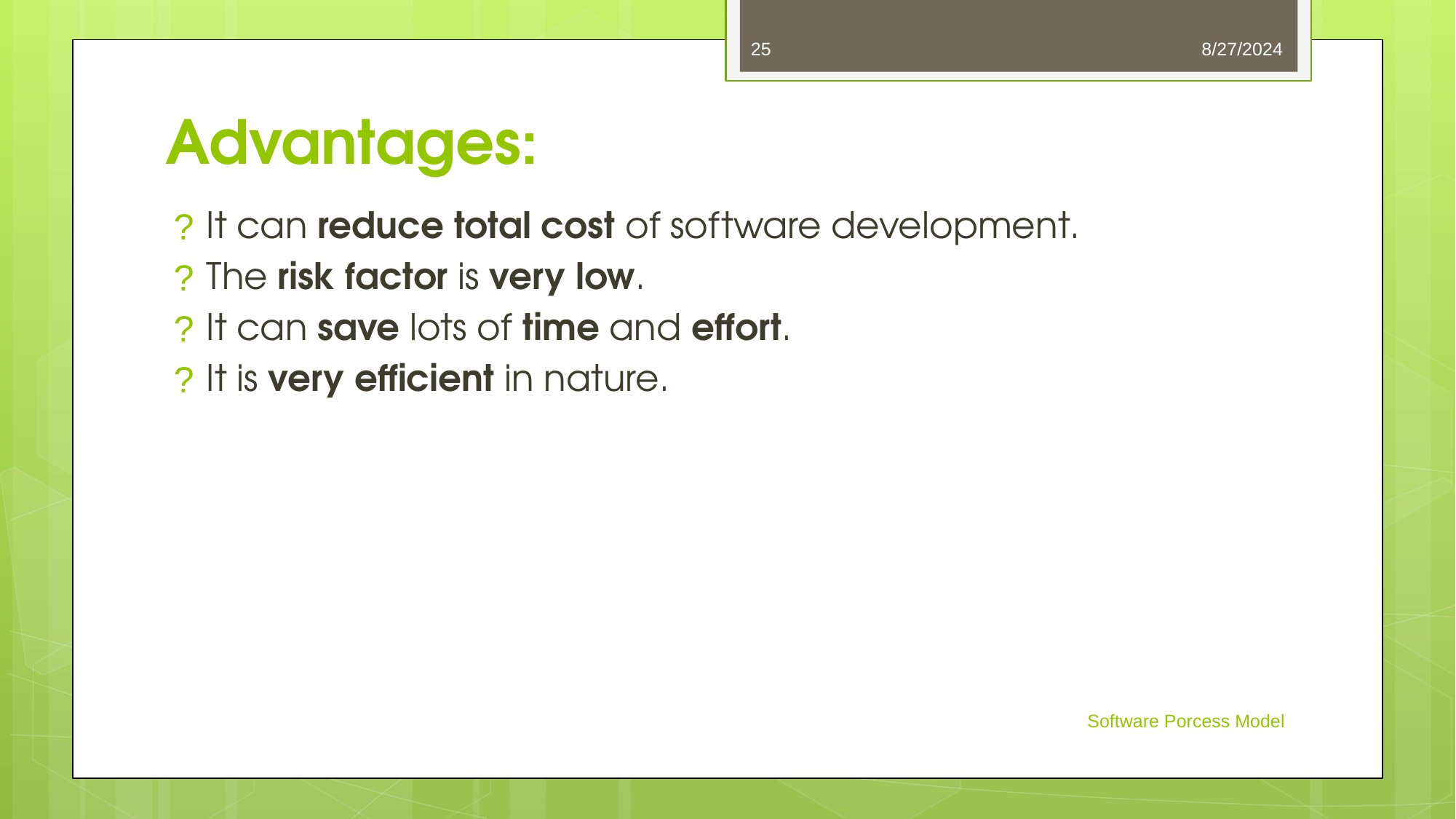

25
8/27/2024
# Advantages:
It can reduce total cost of software development.
The risk factor is very low.
It can save lots of time and effort.
It is very efficient in nature.

Software Porcess Model